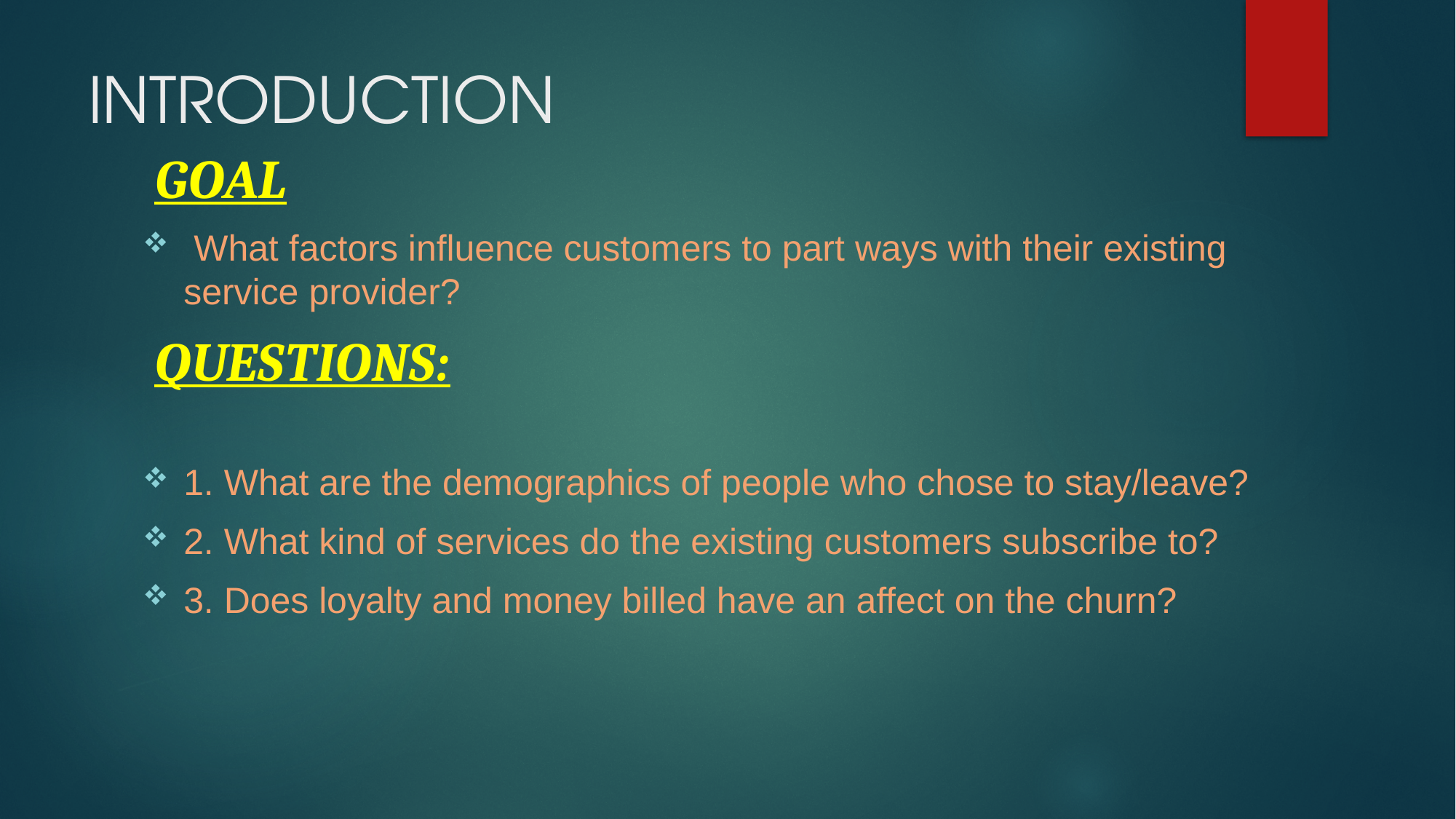

# INTRODUCTION
 GOAL
 What factors influence customers to part ways with their existing service provider?
 QUESTIONS:

1. What are the demographics of people who chose to stay/leave?
2. What kind of services do the existing customers subscribe to?
3. Does loyalty and money billed have an affect on the churn?